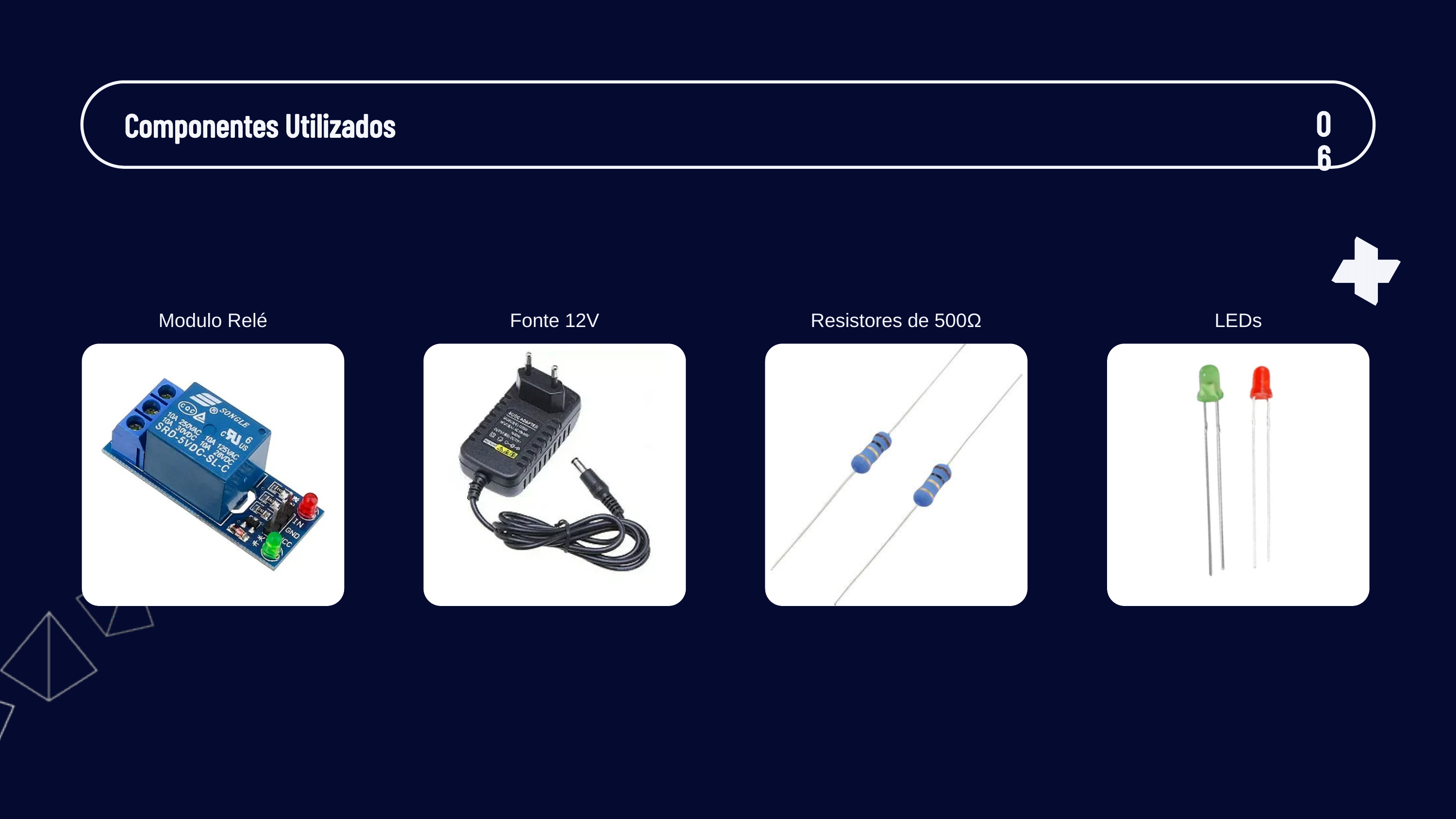

06
Componentes Utilizados

Modulo Relé

Fonte 12V

Resistores de 500Ω

LEDs